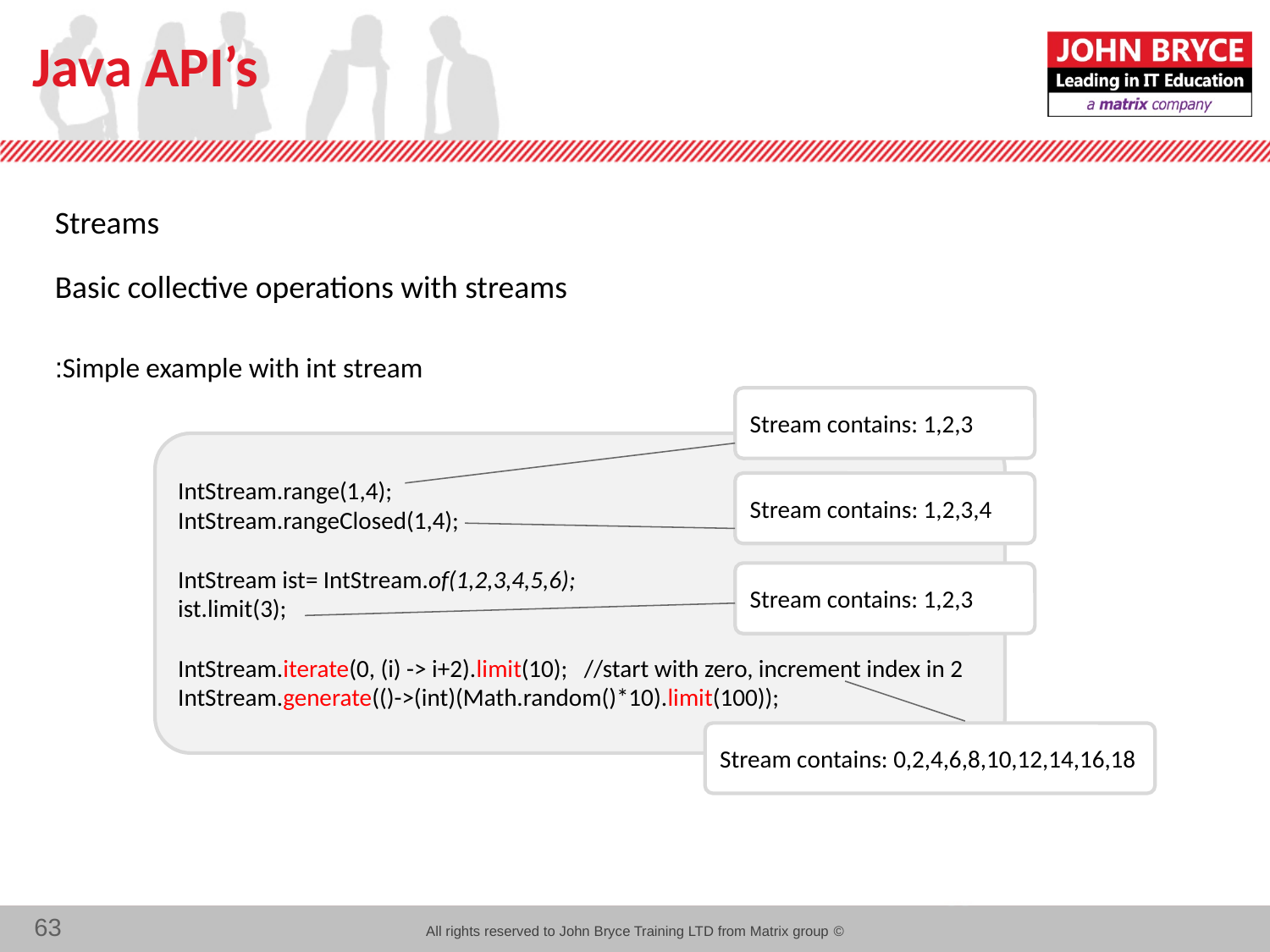

# Java API’s
Streams

Basic collective operations with streams

Simple example with int stream:

Stream contains: 1,2,3
IntStream.range(1,4);
IntStream.rangeClosed(1,4);

IntStream ist= IntStream.of(1,2,3,4,5,6);
ist.limit(3);

IntStream.iterate(0, (i) -> i+2).limit(10);   //start with zero, increment index in 2
IntStream.generate(()->(int)(Math.random()*10).limit(100));
Stream contains: 1,2,3,4
Stream contains: 1,2,3
Stream contains: 0,2,4,6,8,10,12,14,16,18